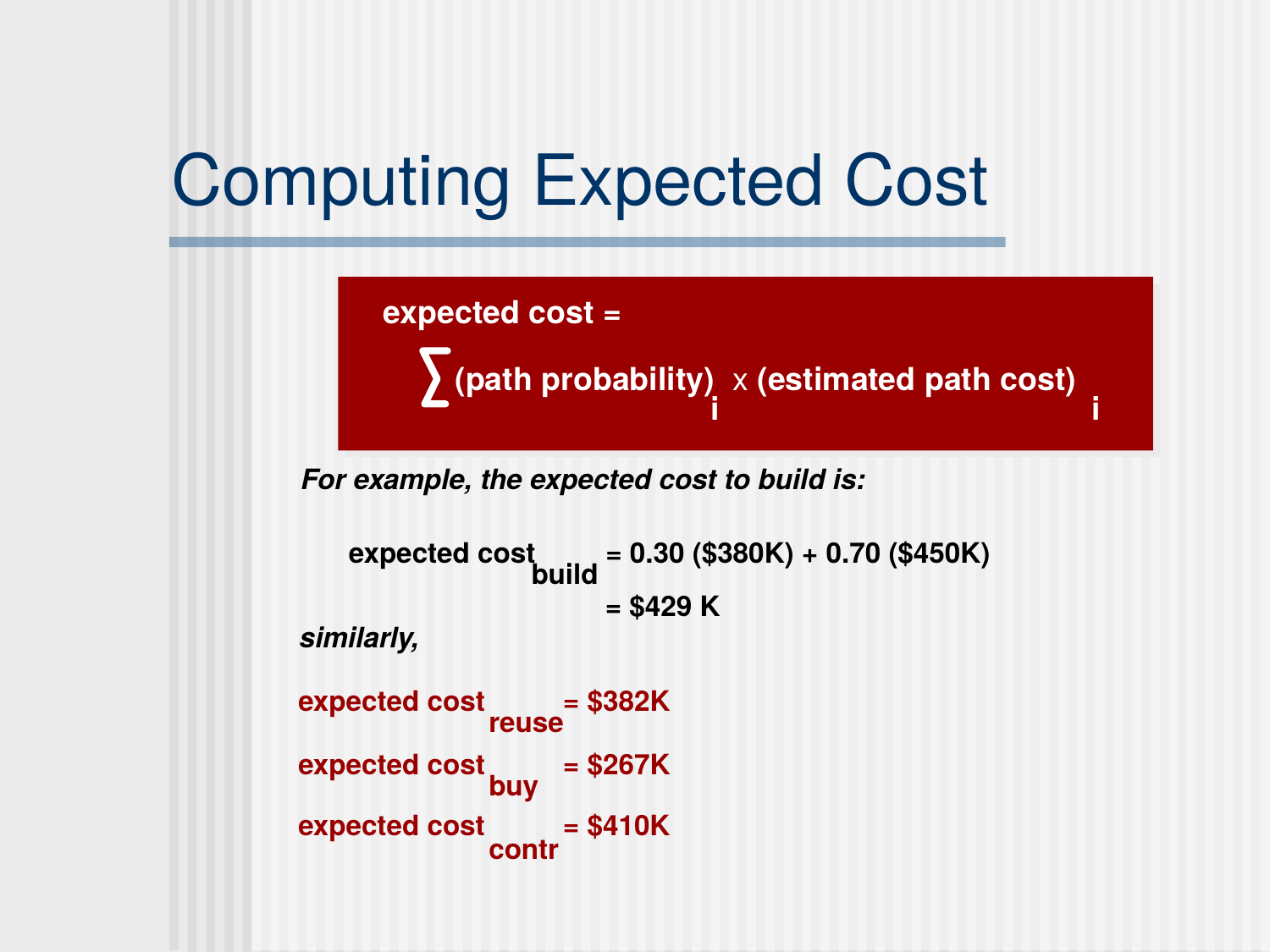

# Computing Expected Cost

expected cost =

    (path probability)  x (estimated path cost)
i
i
For example, the expected cost to build is:

expected cost         = 0.30 ($380K) + 0.70 ($450K)

build
= $429 K

similarly,

expected cost          = $382K

reuse

expected cost          = $267K

buy
expected cost          = $410K
contr